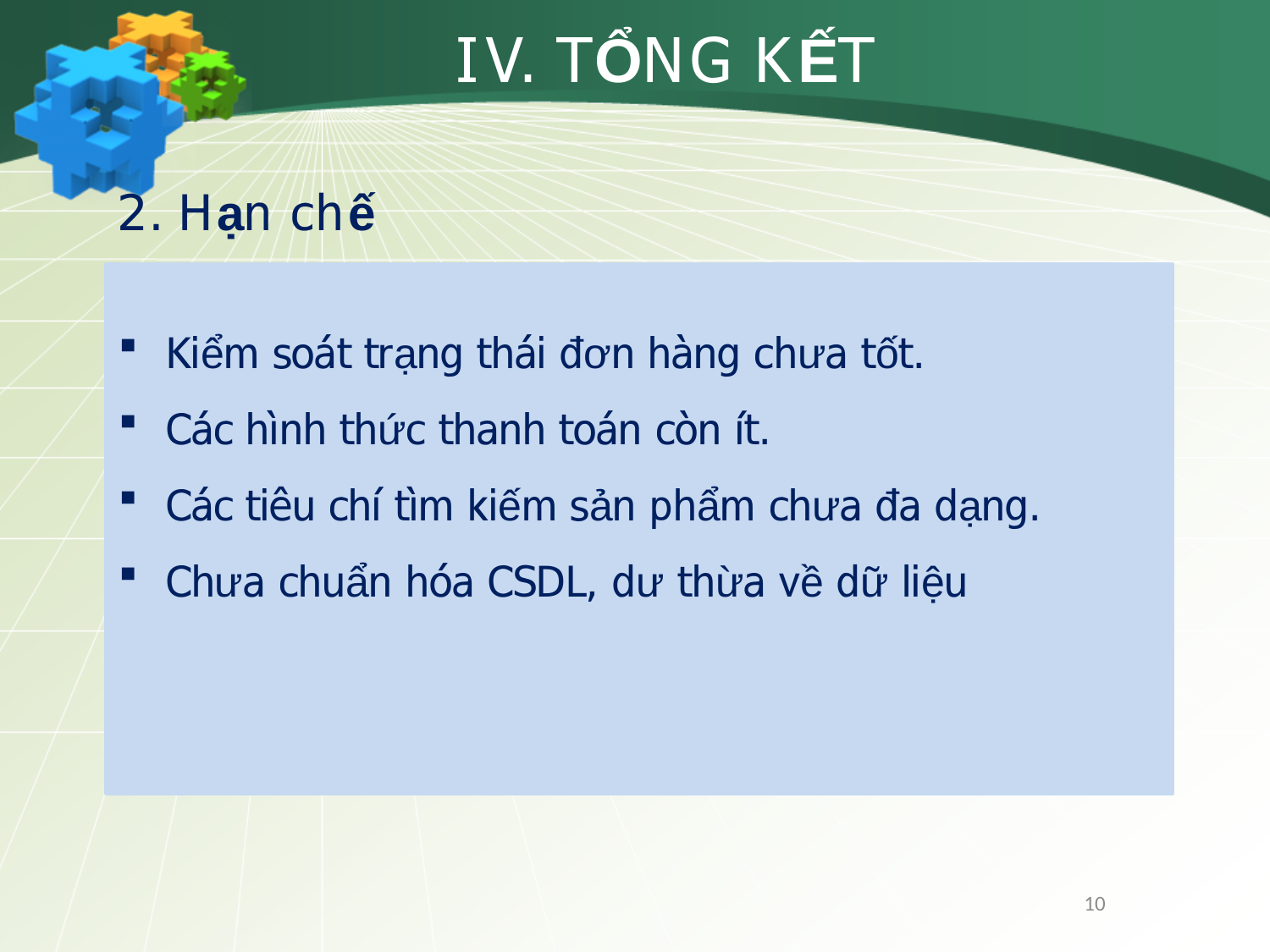

IV. TỔNG KẾT
2. Hạn chế
Kiểm soát trạng thái đơn hàng chưa tốt.
Các hình thức thanh toán còn ít.
Các tiêu chí tìm kiếm sản phẩm chưa đa dạng.
Chưa chuẩn hóa CSDL, dư thừa về dữ liệu

10